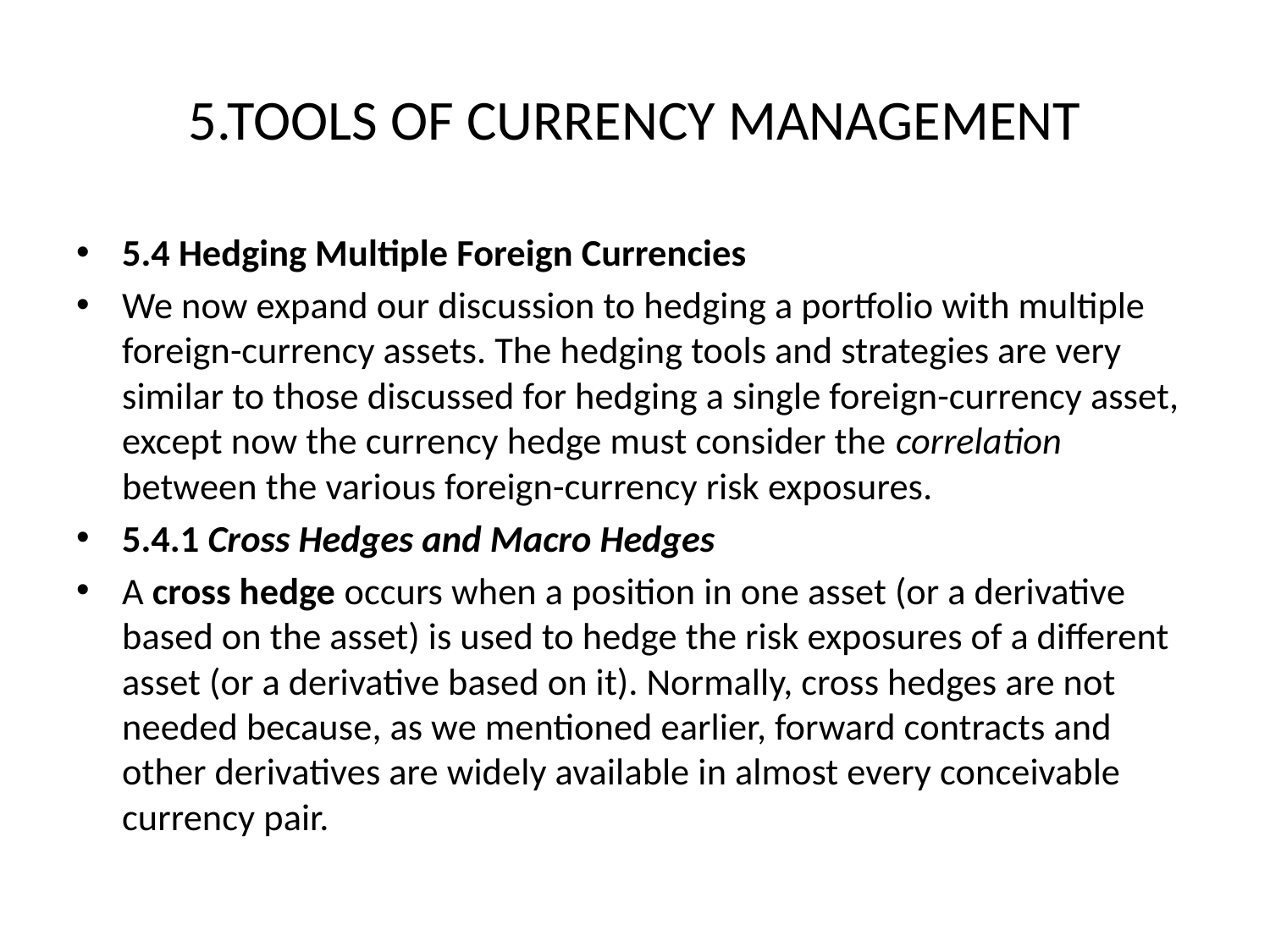

# 5.TOOLS OF CURRENCY MANAGEMENT
5.4 Hedging Multiple Foreign Currencies
We now expand our discussion to hedging a portfolio with multiple foreign-currency assets. The hedging tools and strategies are very similar to those discussed for hedging a single foreign-currency asset, except now the currency hedge must consider the correlation between the various foreign-currency risk exposures.
5.4.1 Cross Hedges and Macro Hedges
A cross hedge occurs when a position in one asset (or a derivative based on the asset) is used to hedge the risk exposures of a different asset (or a derivative based on it). Normally, cross hedges are not needed because, as we mentioned earlier, forward contracts and other derivatives are widely available in almost every conceivable currency pair.